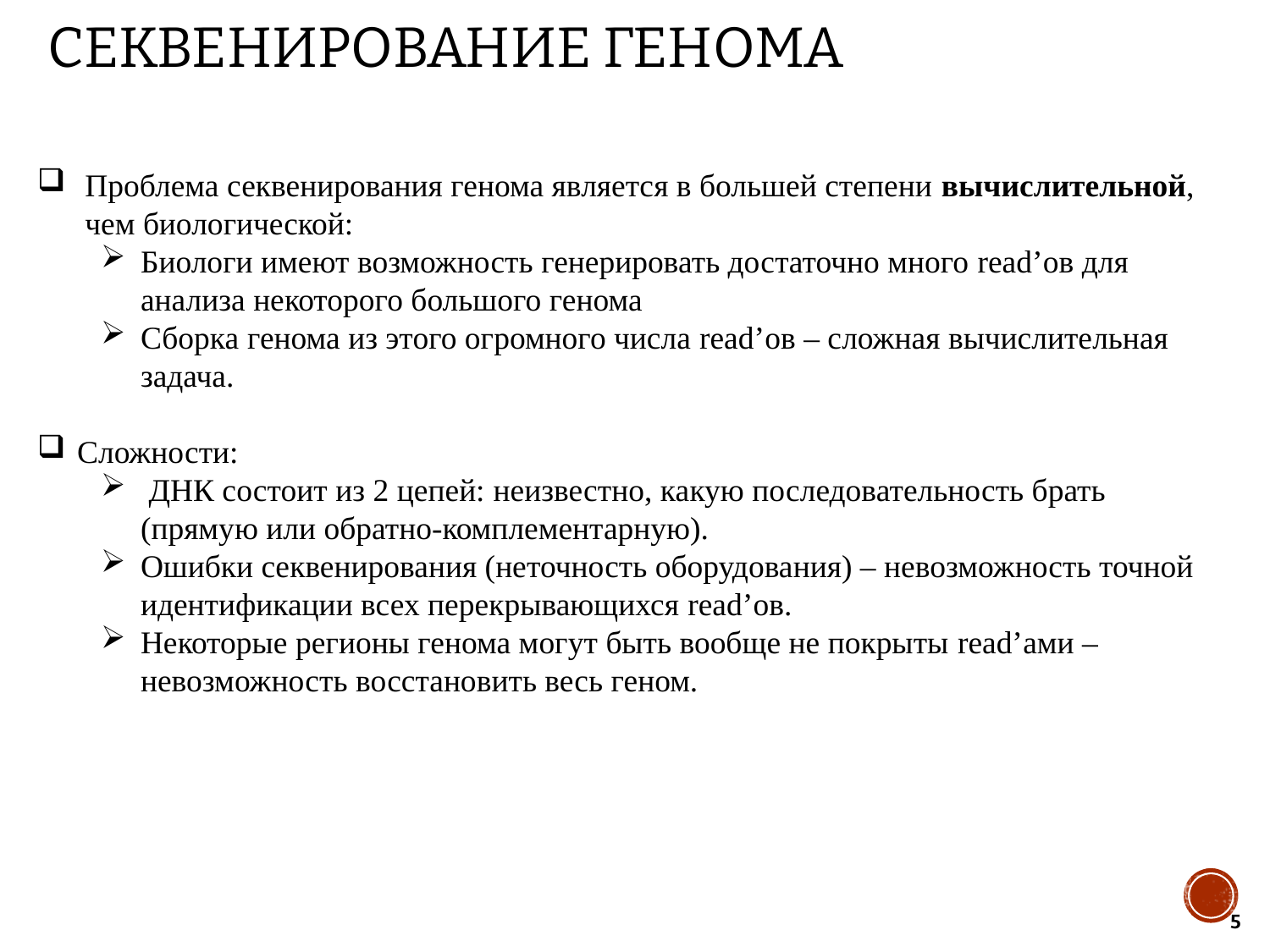

# Секвенирование генома
Проблема секвенирования генома является в большей степени вычислительной, чем биологической:
Биологи имеют возможность генерировать достаточно много read’ов для анализа некоторого большого генома
Сборка генома из этого огромного числа read’ов – сложная вычислительная задача.

Сложности:
 ДНК состоит из 2 цепей: неизвестно, какую последовательность брать (прямую или обратно-комплементарную).
Ошибки секвенирования (неточность оборудования) – невозможность точной идентификации всех перекрывающихся read’ов.
Некоторые регионы генома могут быть вообще не покрыты read’ами – невозможность восстановить весь геном.

5